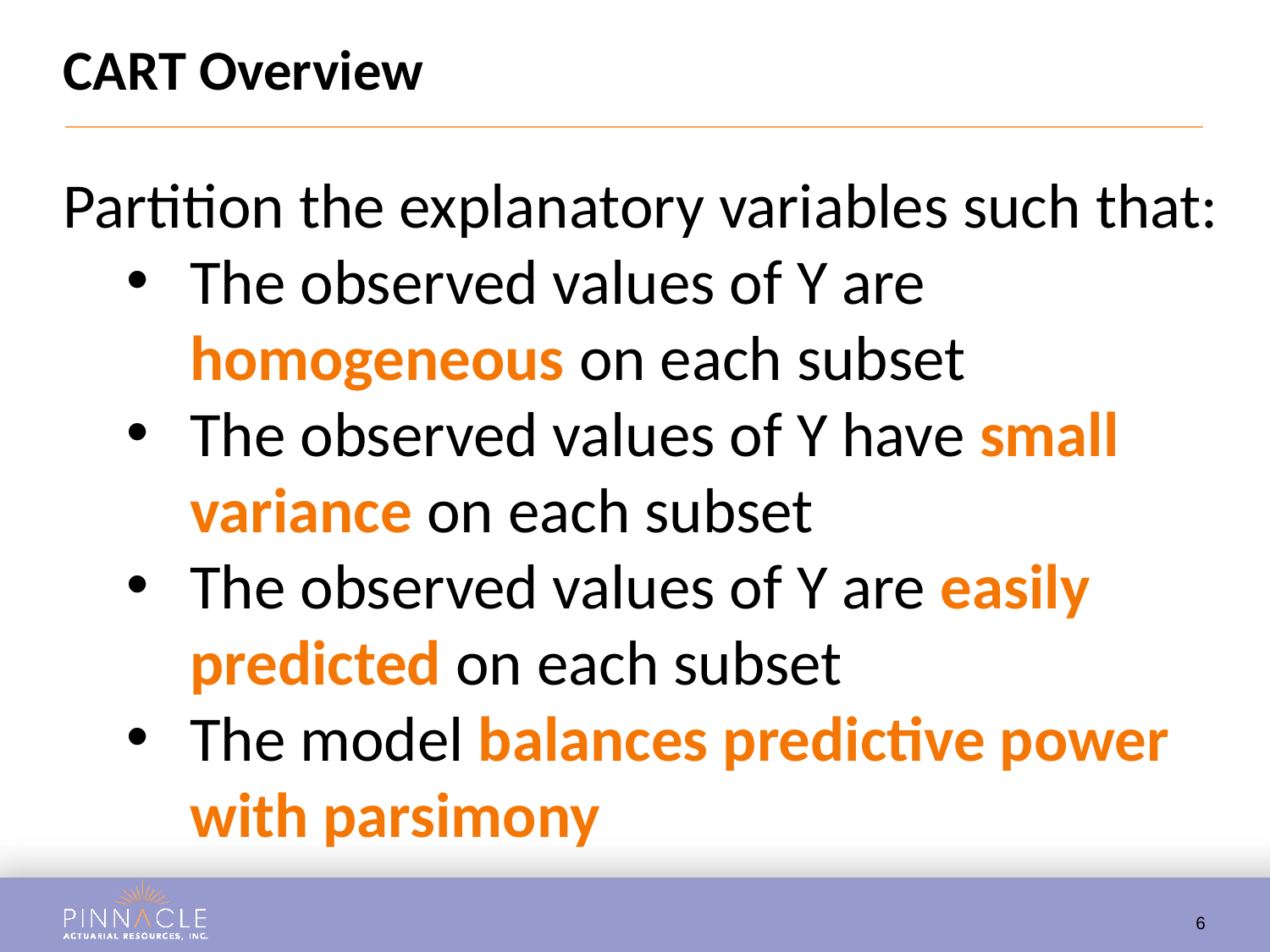

# CART Overview
Partition the explanatory variables such that:
The observed values of Y are homogeneous on each subset
The observed values of Y have small variance on each subset
The observed values of Y are easily predicted on each subset
The model balances predictive power with parsimony